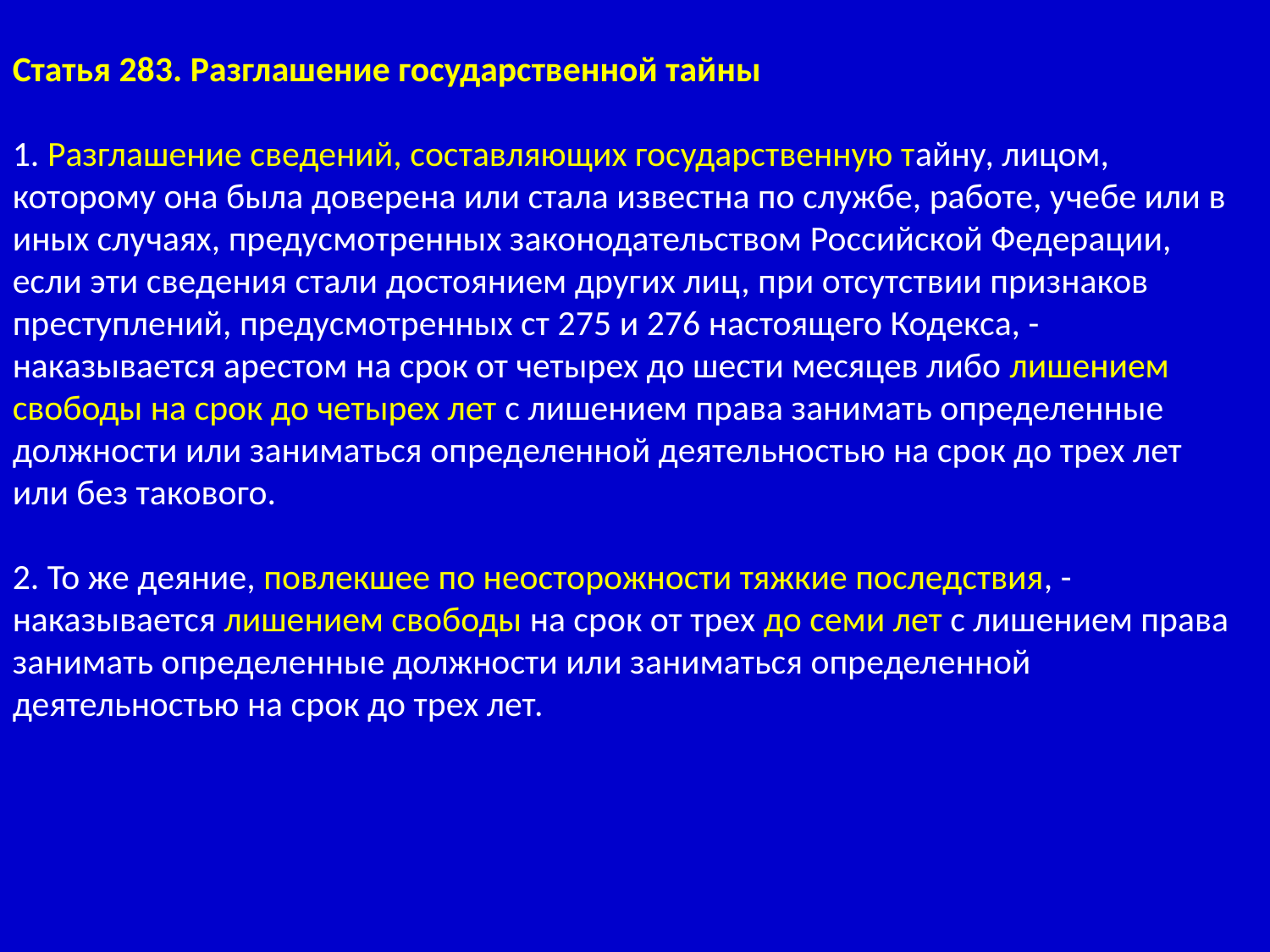

Статья 283. Разглашение государственной тайны

1. Разглашение сведений, составляющих государственную тайну, лицом, которому она была доверена или стала известна по службе, работе, учебе или в иных случаях, предусмотренных законодательством Российской Федерации, если эти сведения стали достоянием других лиц, при отсутствии признаков преступлений, предусмотренных ст 275 и 276 настоящего Кодекса, -
наказывается арестом на срок от четырех до шести месяцев либо лишением свободы на срок до четырех лет с лишением права занимать определенные должности или заниматься определенной деятельностью на срок до трех лет или без такового.

2. То же деяние, повлекшее по неосторожности тяжкие последствия, -
наказывается лишением свободы на срок от трех до семи лет с лишением права занимать определенные должности или заниматься определенной деятельностью на срок до трех лет.